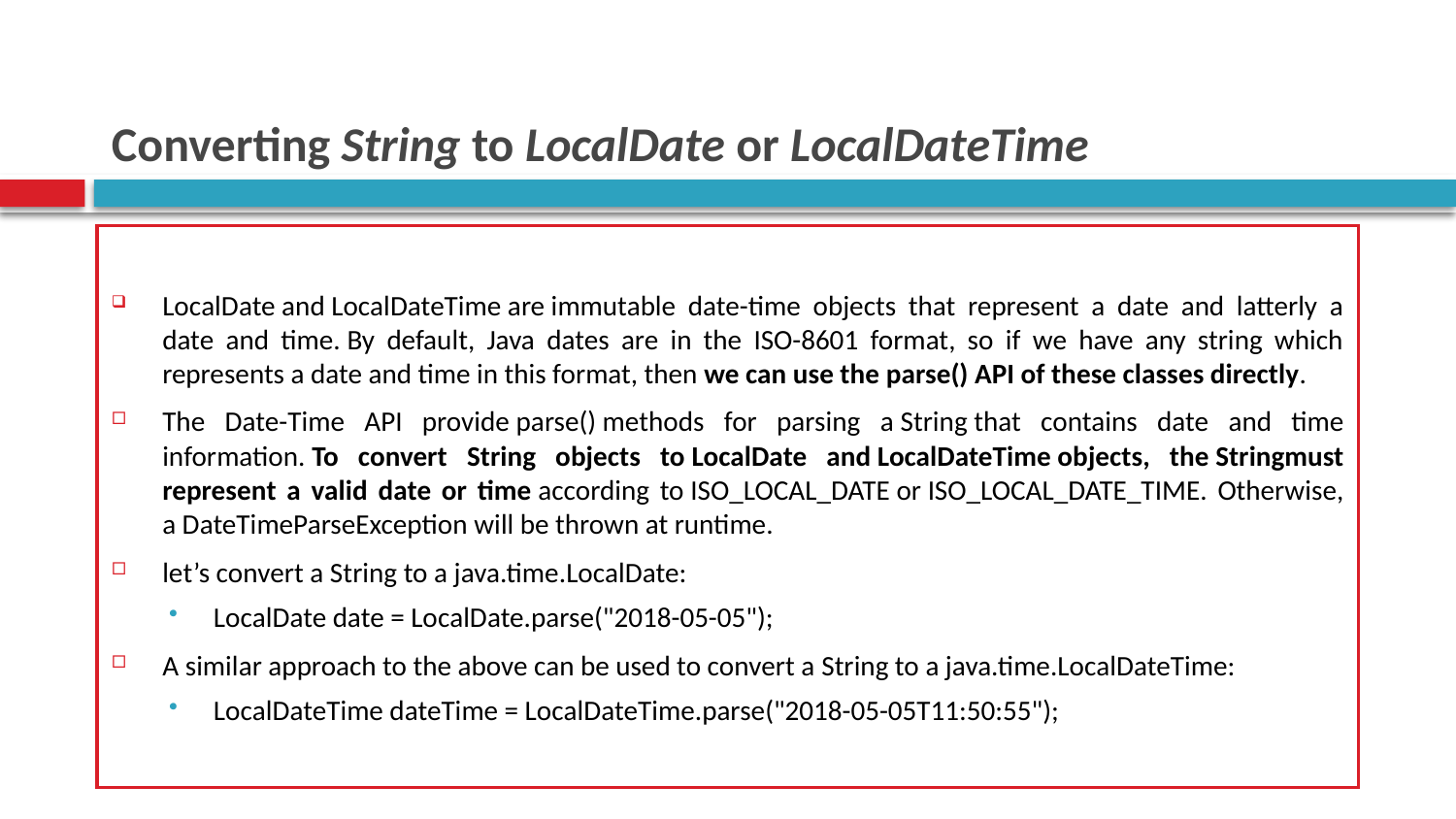

# Converting String to LocalDate or LocalDateTime
LocalDate and LocalDateTime are immutable date-time objects that represent a date and latterly a date and time. By default, Java dates are in the ISO-8601 format, so if we have any string which represents a date and time in this format, then we can use the parse() API of these classes directly.
The Date-Time API provide parse() methods for parsing a String that contains date and time information. To convert String objects to LocalDate and LocalDateTime objects, the Stringmust represent a valid date or time according to ISO_LOCAL_DATE or ISO_LOCAL_DATE_TIME. Otherwise, a DateTimeParseException will be thrown at runtime.
let’s convert a String to a java.time.LocalDate:
LocalDate date = LocalDate.parse("2018-05-05");
A similar approach to the above can be used to convert a String to a java.time.LocalDateTime:
LocalDateTime dateTime = LocalDateTime.parse("2018-05-05T11:50:55");